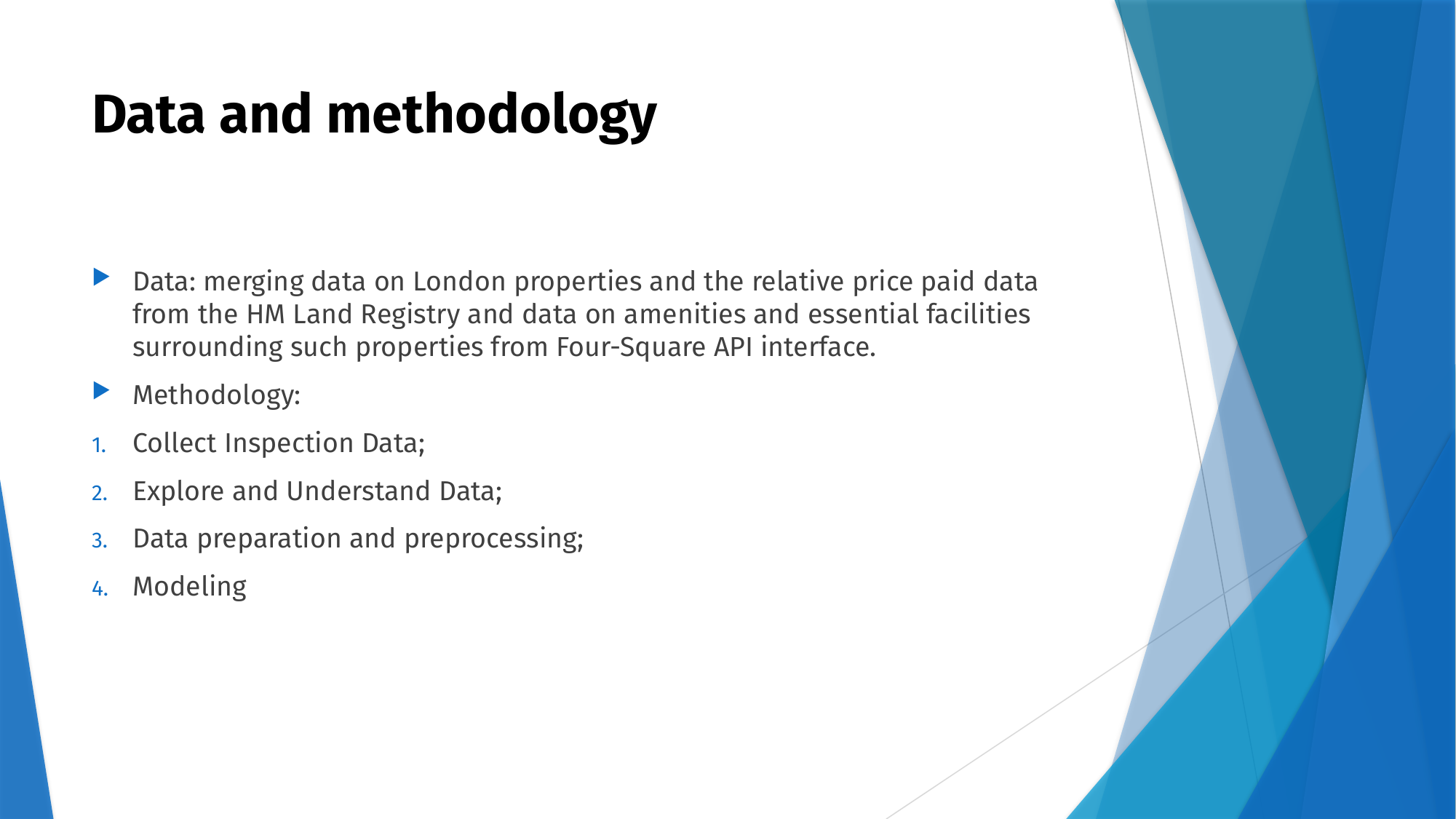

# Data and methodology
Data: merging data on London properties and the relative price paid data from the HM Land Registry and data on amenities and essential facilities surrounding such properties from Four-Square API interface.
Methodology:
Collect Inspection Data;
Explore and Understand Data;
Data preparation and preprocessing;
Modeling